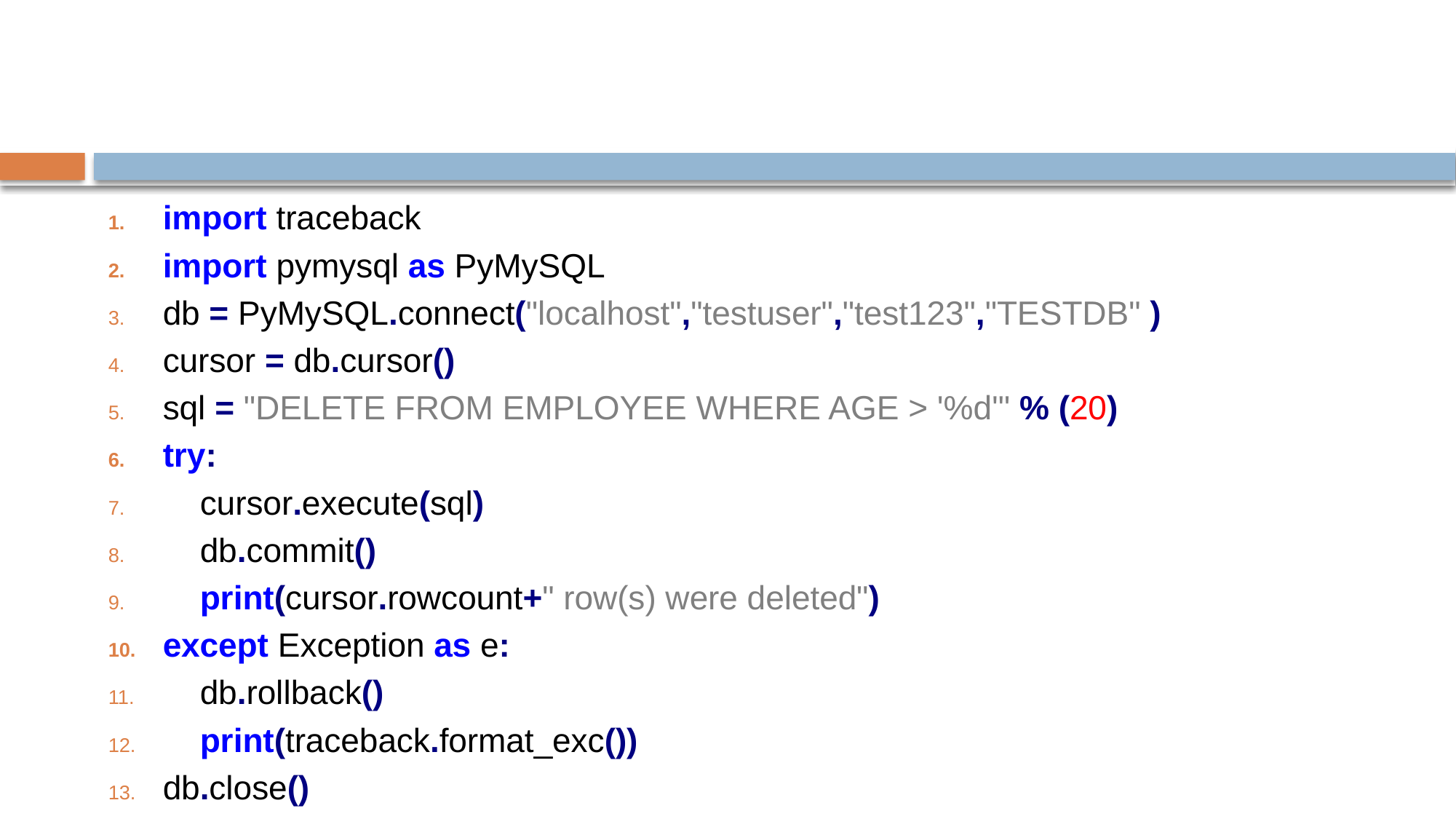

#
import traceback
import pymysql as PyMySQL
db = PyMySQL.connect("localhost","testuser","test123","TESTDB" )
cursor = db.cursor()
sql = "DELETE FROM EMPLOYEE WHERE AGE > '%d'" % (20)
try:
    cursor.execute(sql)
    db.commit()
    print(cursor.rowcount+" row(s) were deleted")
except Exception as e:
    db.rollback()
    print(traceback.format_exc())
db.close()